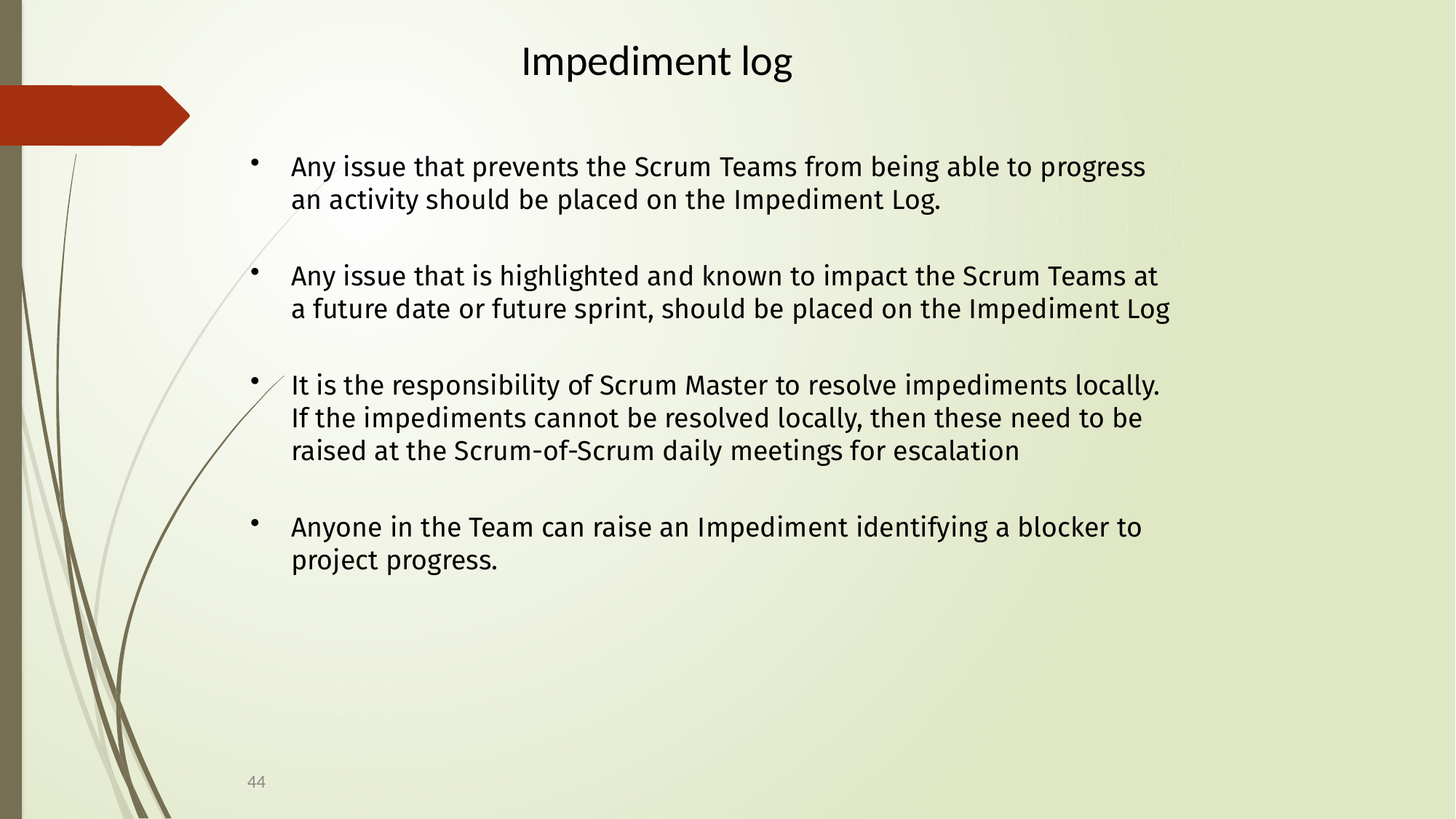

Impediment log

Any issue that prevents the Scrum Teams from being able to progress an activity should be placed on the Impediment Log.

Any issue that is highlighted and known to impact the Scrum Teams at a future date or future sprint, should be placed on the Impediment Log

It is the responsibility of Scrum Master to resolve impediments locally. If the impediments cannot be resolved locally, then these need to be raised at the Scrum-of-Scrum daily meetings for escalation

Anyone in the Team can raise an Impediment identifying a blocker to project progress.

44